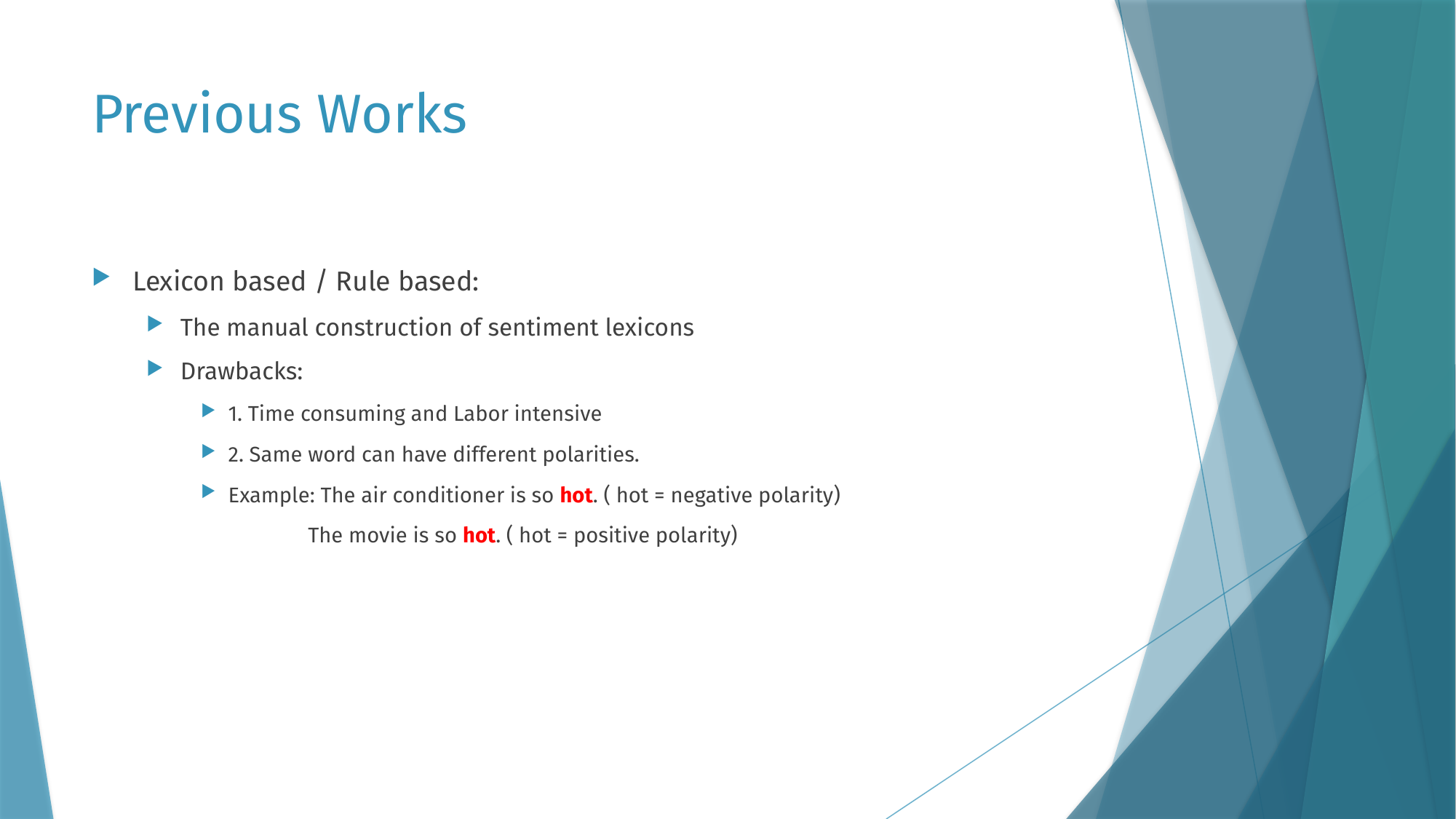

# Previous Works
Lexicon based / Rule based:
The manual construction of sentiment lexicons
Drawbacks:
1. Time consuming and Labor intensive
2. Same word can have different polarities.
Example: The air conditioner is so hot. ( hot = negative polarity)
                   The movie is so hot. ( hot = positive polarity)